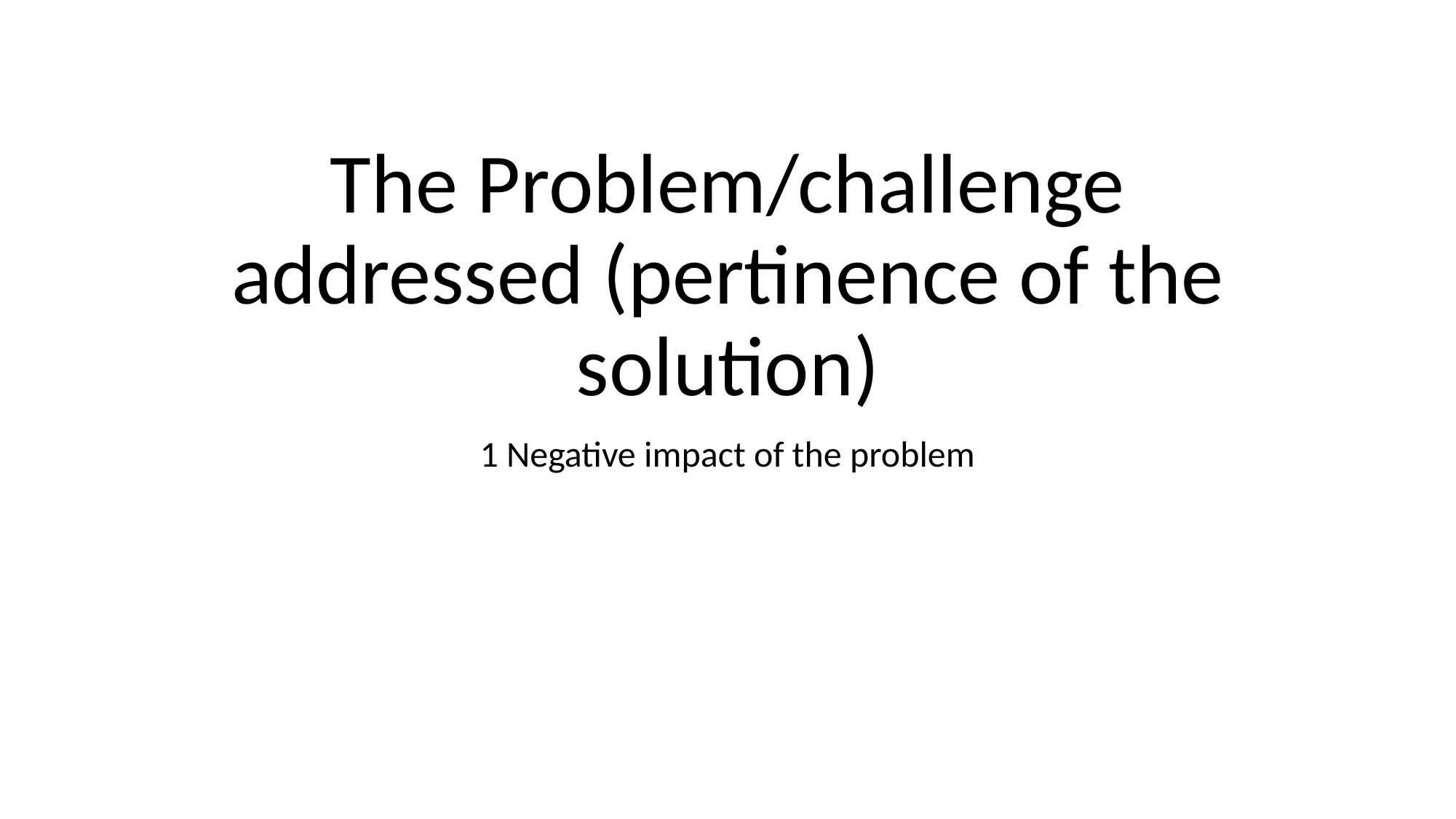

# The Problem/challenge addressed (pertinence of the solution)
1 Negative impact of the problem